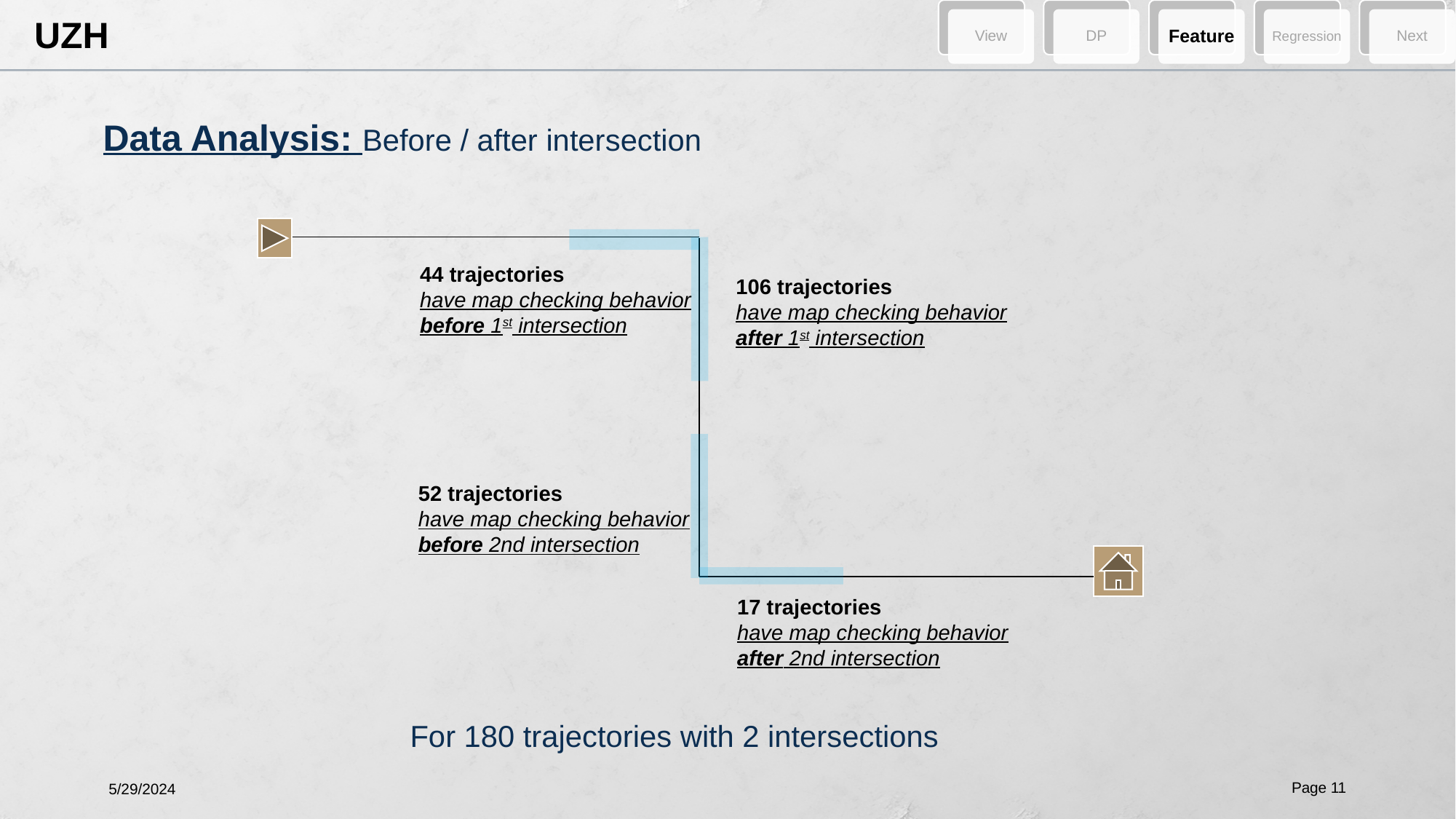

View
DP
Feature
Regression
Next
Data Analysis: Before / after intersection

44 trajectories
have map checking behavior before 1st intersection
106 trajectories
have map checking behavior after 1st intersection

52 trajectories
have map checking behavior before 2nd intersection

17 trajectories
have map checking behavior after 2nd intersection
For 180 trajectories with 2 intersections
Page 11
5/29/2024